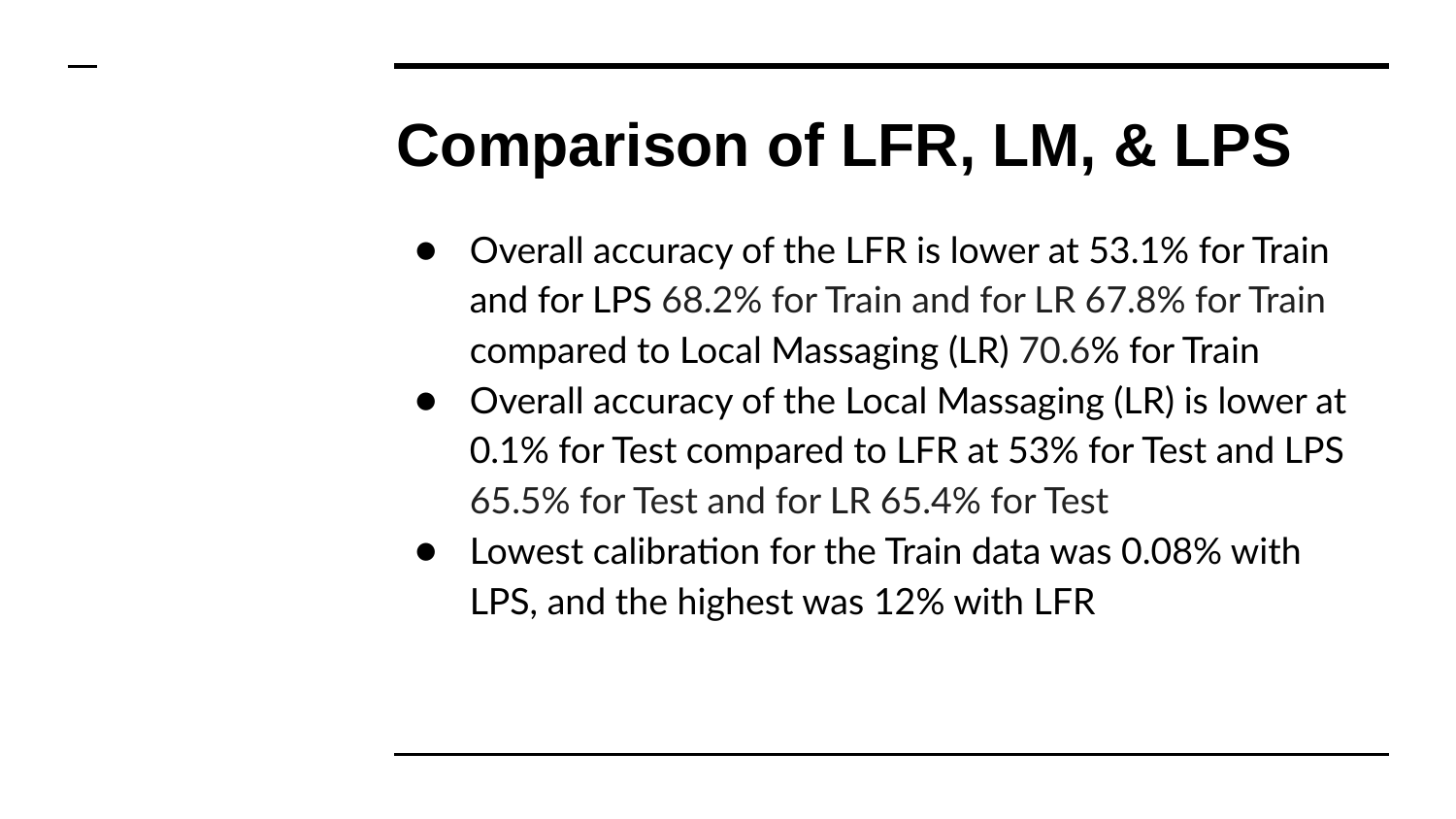

# Comparison of LFR, LM, & LPS
Overall accuracy of the LFR is lower at 53.1% for Train and for LPS 68.2% for Train and for LR 67.8% for Train compared to Local Massaging (LR) 70.6% for Train
Overall accuracy of the Local Massaging (LR) is lower at 0.1% for Test compared to LFR at 53% for Test and LPS 65.5% for Test and for LR 65.4% for Test
Lowest calibration for the Train data was 0.08% with LPS, and the highest was 12% with LFR